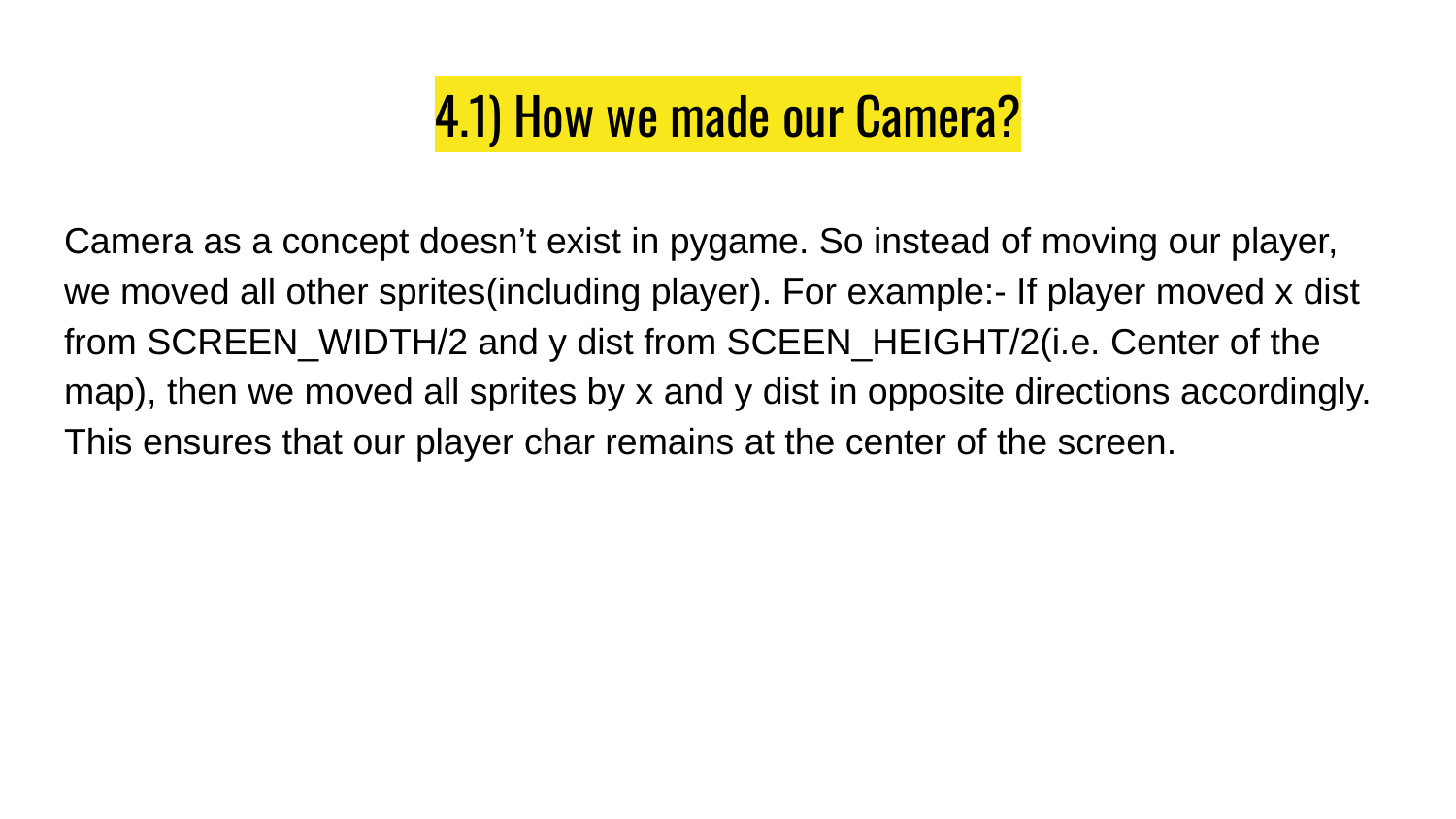

# 4.1) How we made our Camera?
Camera as a concept doesn’t exist in pygame. So instead of moving our player, we moved all other sprites(including player). For example:- If player moved x dist from SCREEN_WIDTH/2 and y dist from SCEEN_HEIGHT/2(i.e. Center of the map), then we moved all sprites by x and y dist in opposite directions accordingly. This ensures that our player char remains at the center of the screen.